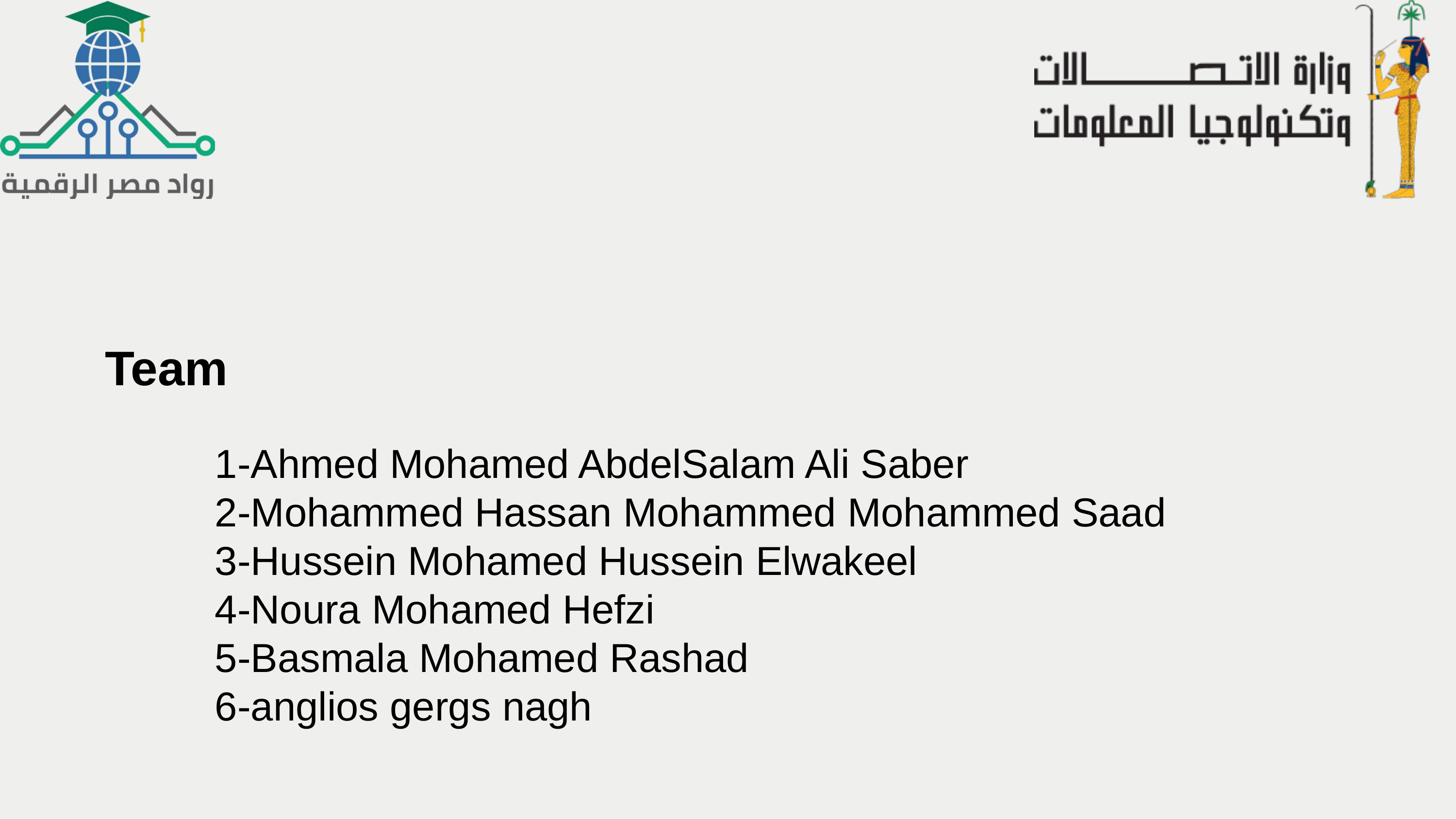

Team

1-Ahmed Mohamed AbdelSalam Ali Saber
2-Mohammed Hassan Mohammed Mohammed Saad
3-Hussein Mohamed Hussein Elwakeel
4-Noura Mohamed Hefzi
5-Basmala Mohamed Rashad
6-anglios gergs nagh